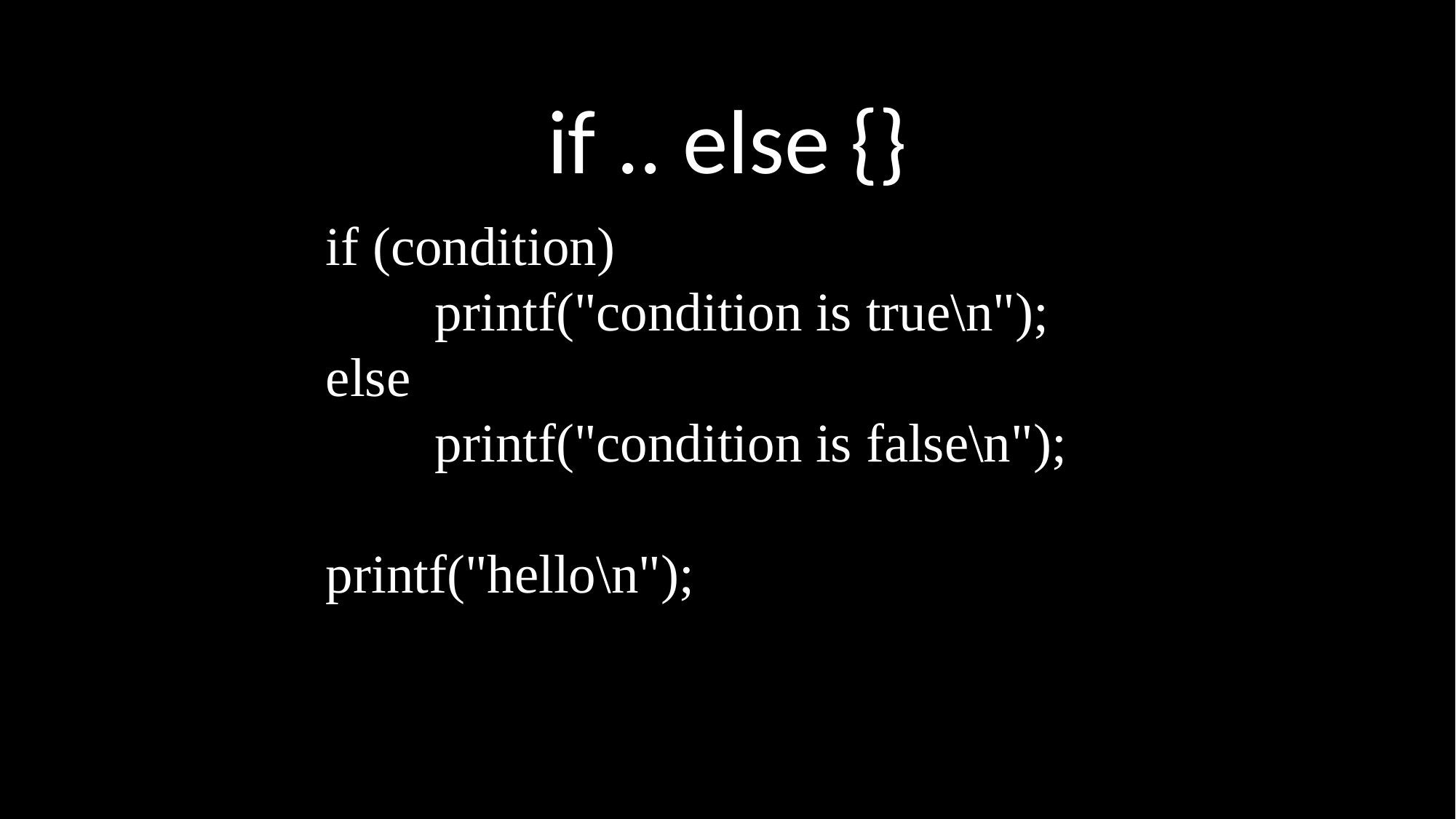

if .. else {}
if (condition)
	printf("condition is true\n");
else
	printf("condition is false\n");

printf("hello\n");